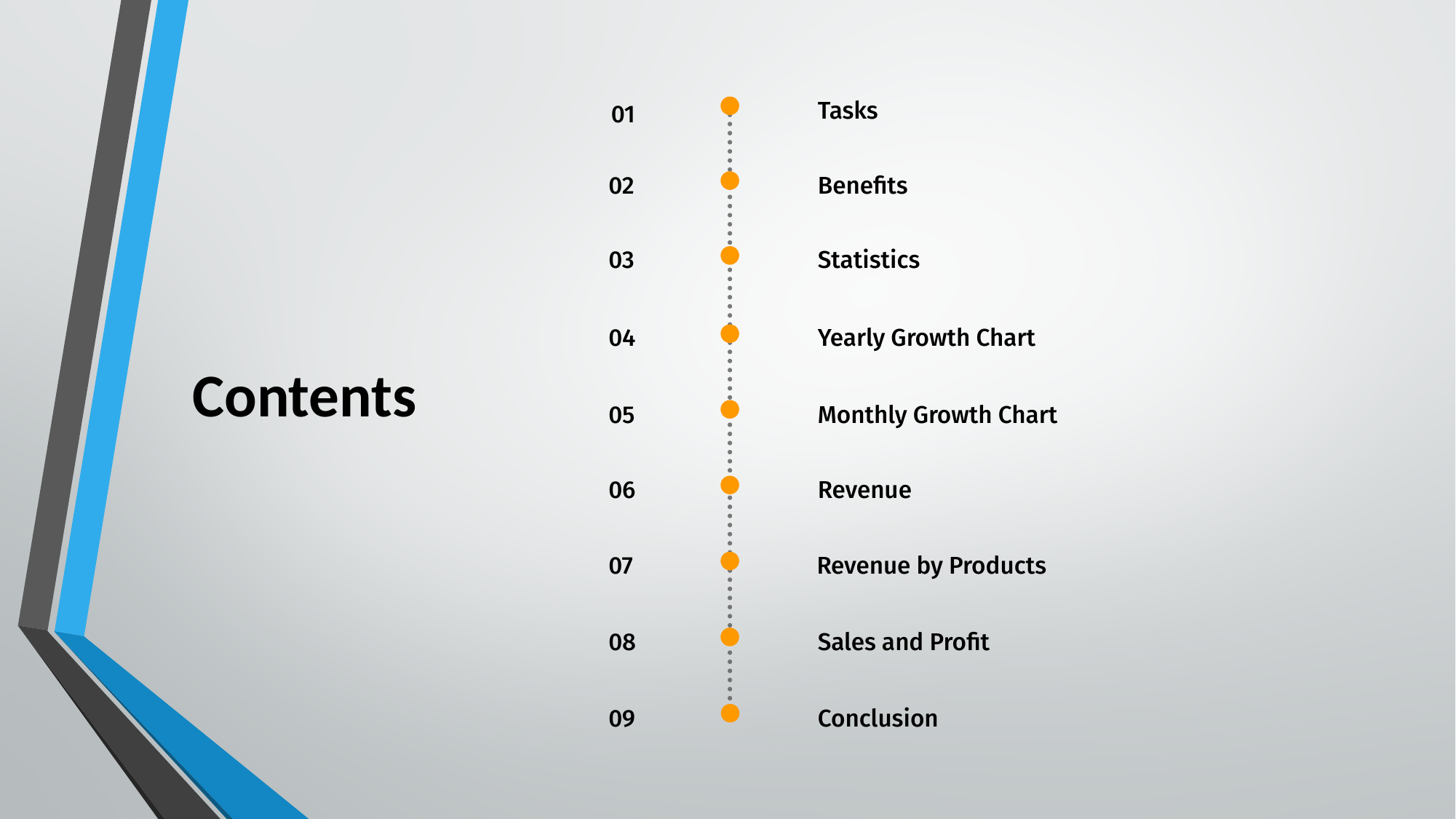

Tasks
01

02
Benefits
03
Statistics
04
Yearly Growth Chart
Contents
05
Monthly Growth Chart
06
Revenue
07
Revenue by Products
08
Sales and Profit
09
Conclusion